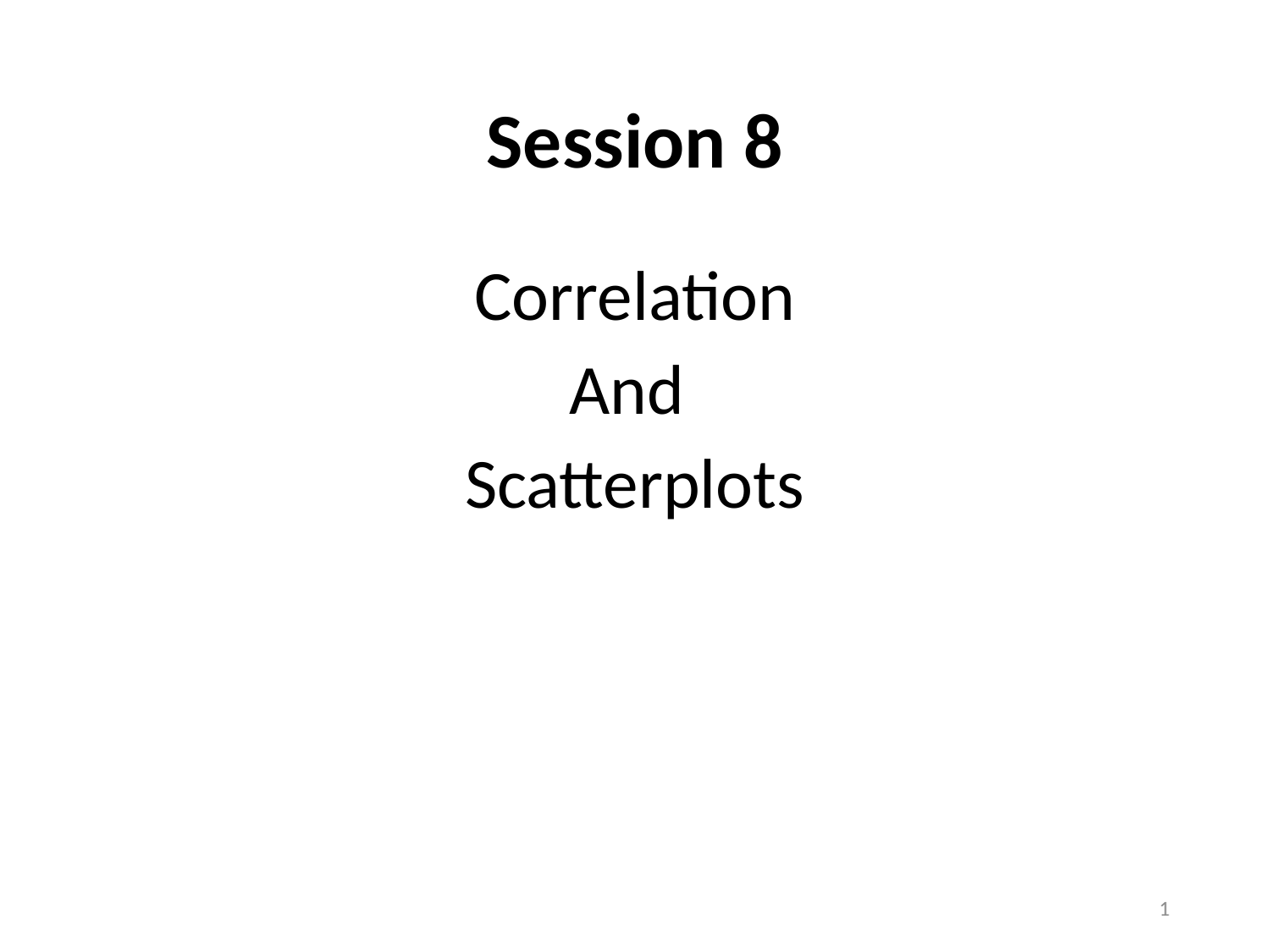

# Session 8
Correlation
And
Scatterplots
1